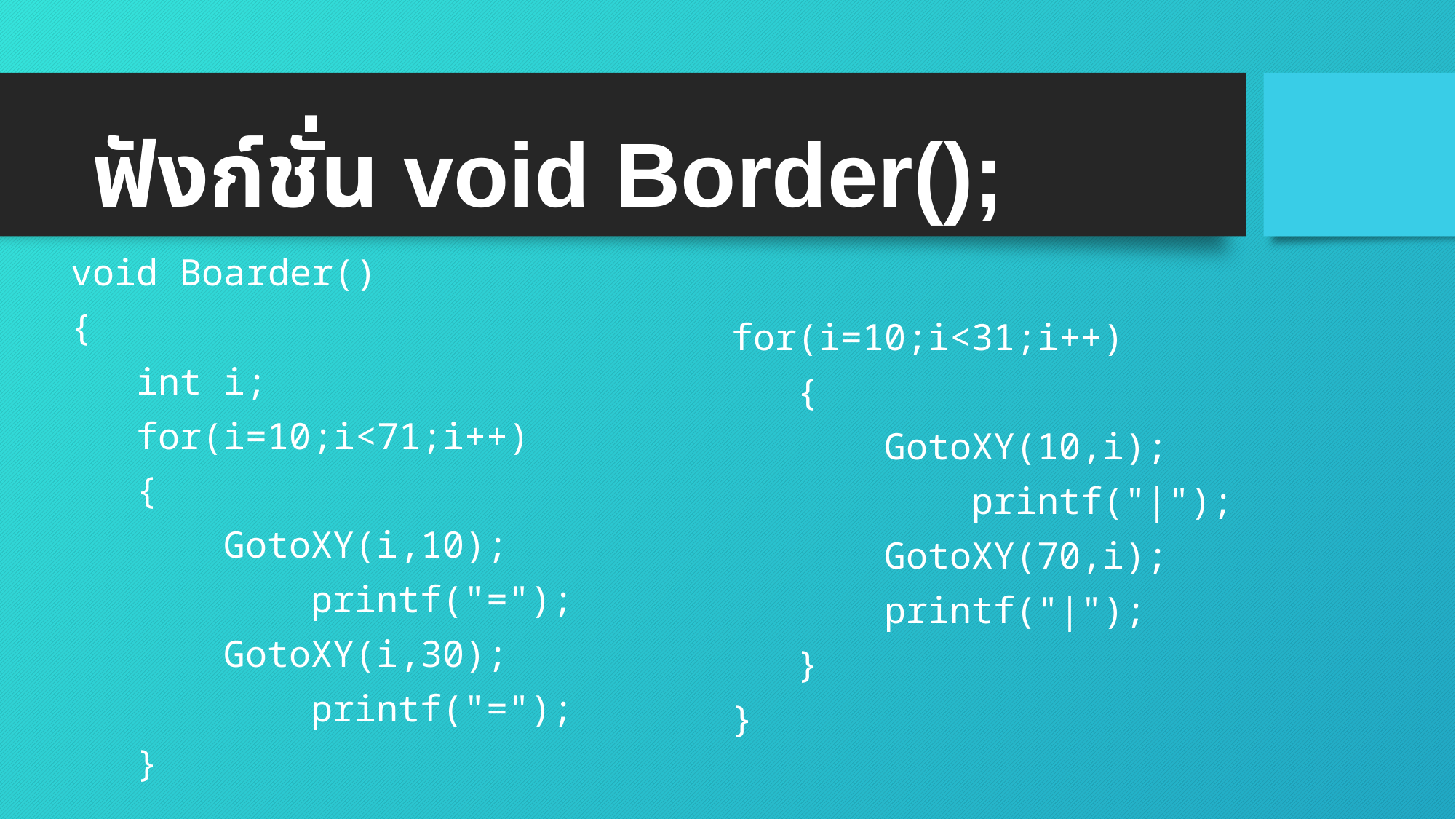

# ฟังก์ชั่น void Border();
void Boarder()
{
   int i;
   for(i=10;i<71;i++)
   {
       GotoXY(i,10);
           printf("=");
       GotoXY(i,30);
           printf("=");
   }

for(i=10;i<31;i++)
   {
       GotoXY(10,i);
           printf("|");
       GotoXY(70,i);
       printf("|");
   }
}